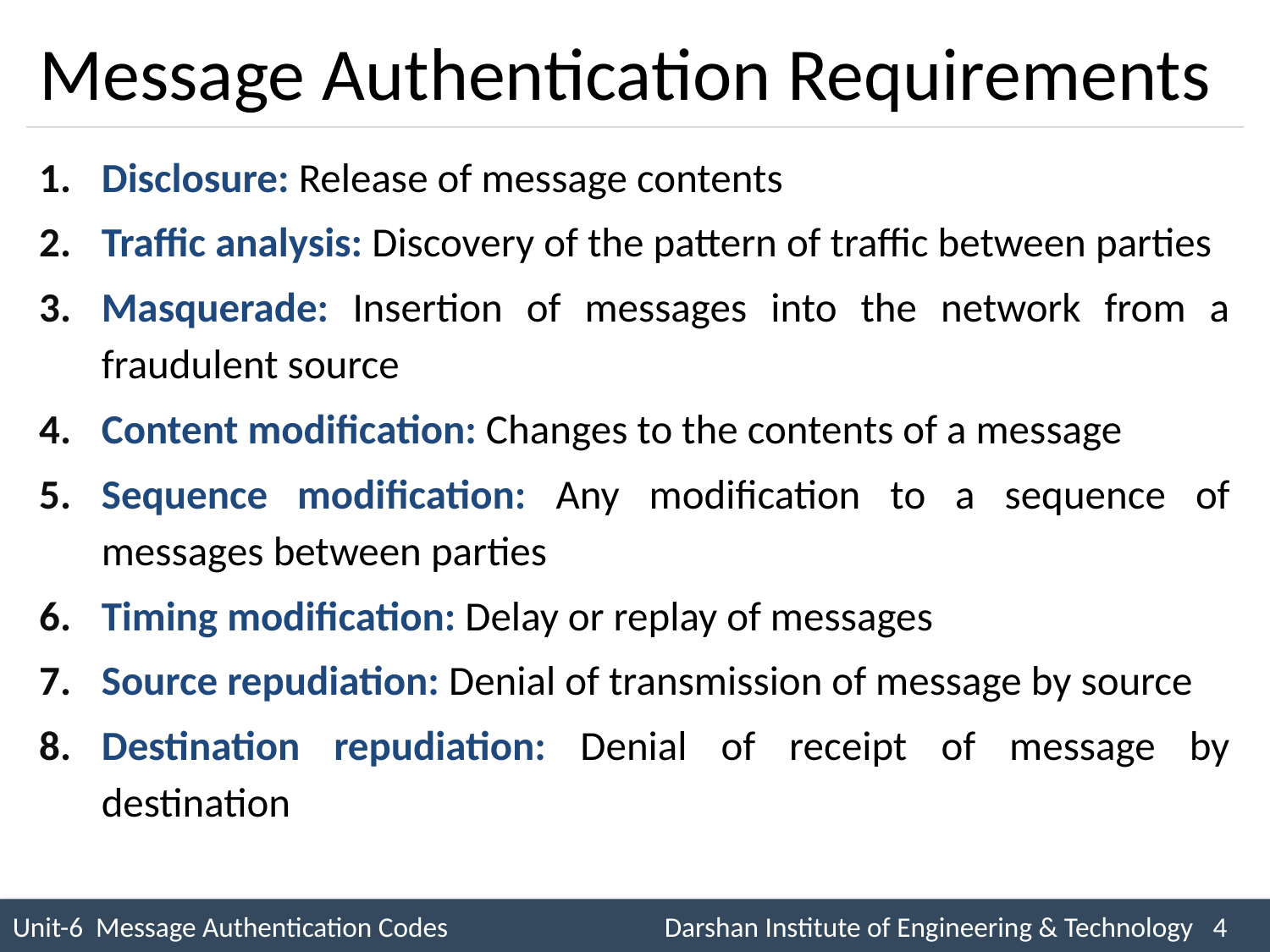

# Message Authentication Requirements
Disclosure: Release of message contents
Traffic analysis: Discovery of the pattern of traffic between parties
Masquerade: Insertion of messages into the network from a fraudulent source
Content modification: Changes to the contents of a message
Sequence modification: Any modification to a sequence of messages between parties
Timing modification: Delay or replay of messages
Source repudiation: Denial of transmission of message by source
Destination repudiation: Denial of receipt of message by destination